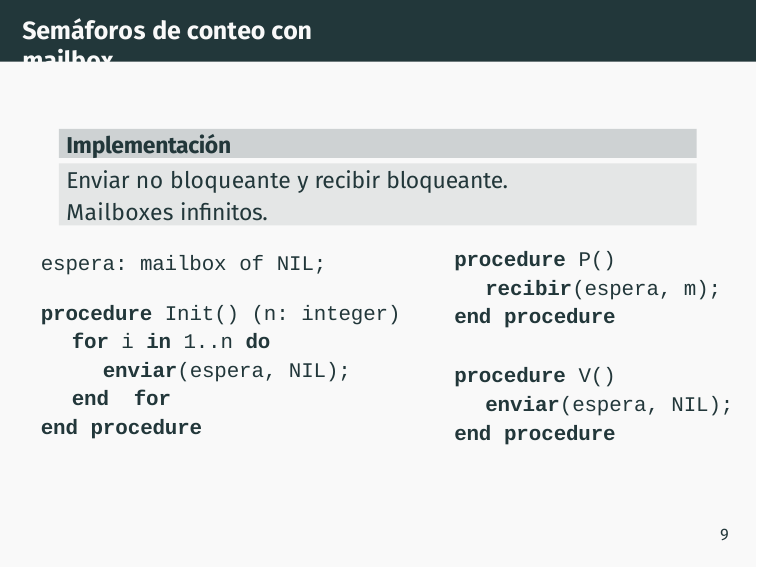

# Semáforos de conteo con mailbox
Implementación
Enviar no bloqueante y recibir bloqueante.
Mailboxes infinitos.
procedure P()
recibir(espera, m);
end procedure

procedure V()
enviar(espera, NIL);
end procedure
espera: mailbox of NIL;
procedure Init() (n: integer)
for i in 1..n do  enviar(espera, NIL);
end for  end procedure
9